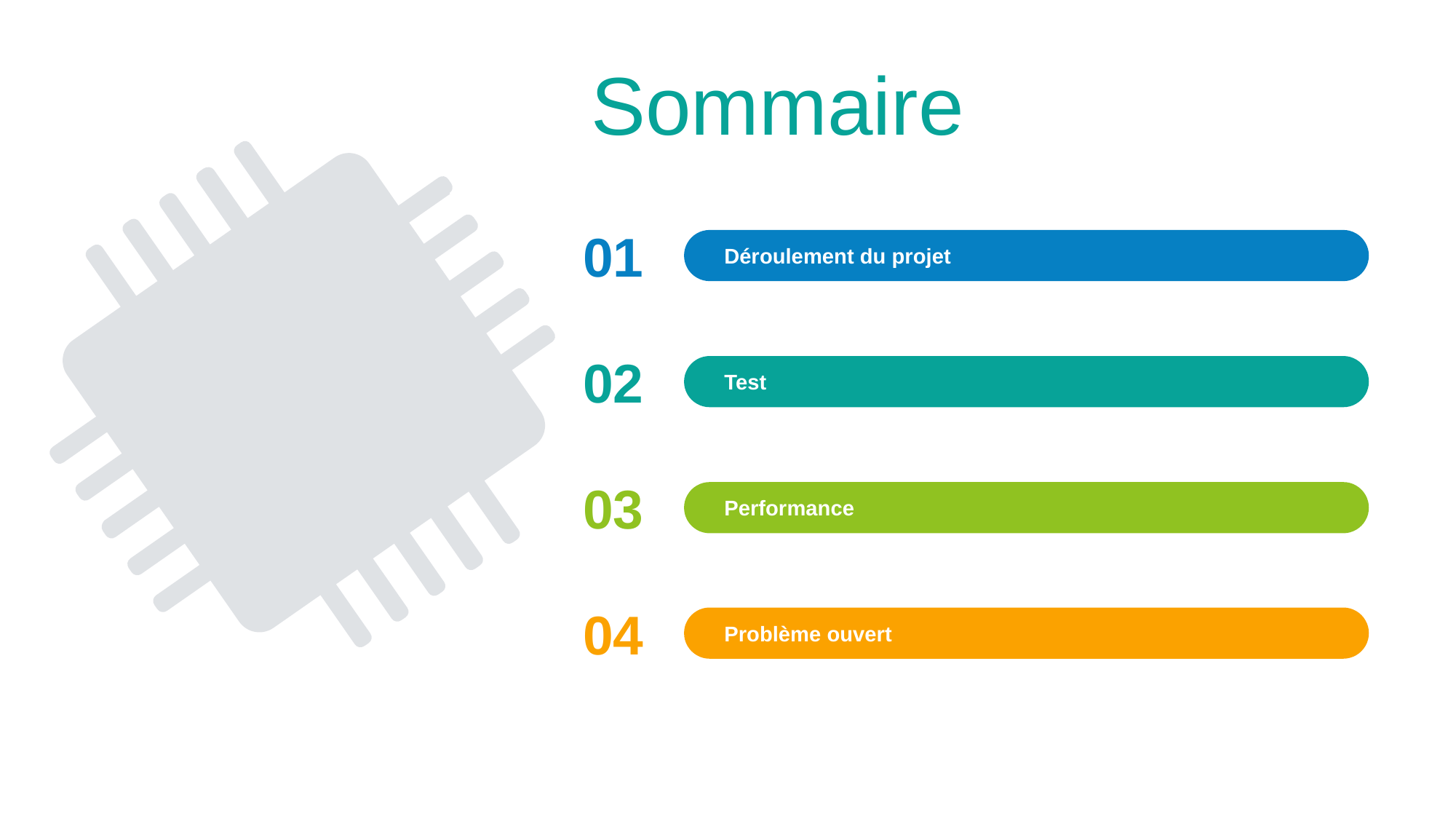

Sommaire

01
Déroulement du projet
02
Test
03
Performance
04
Problème ouvert